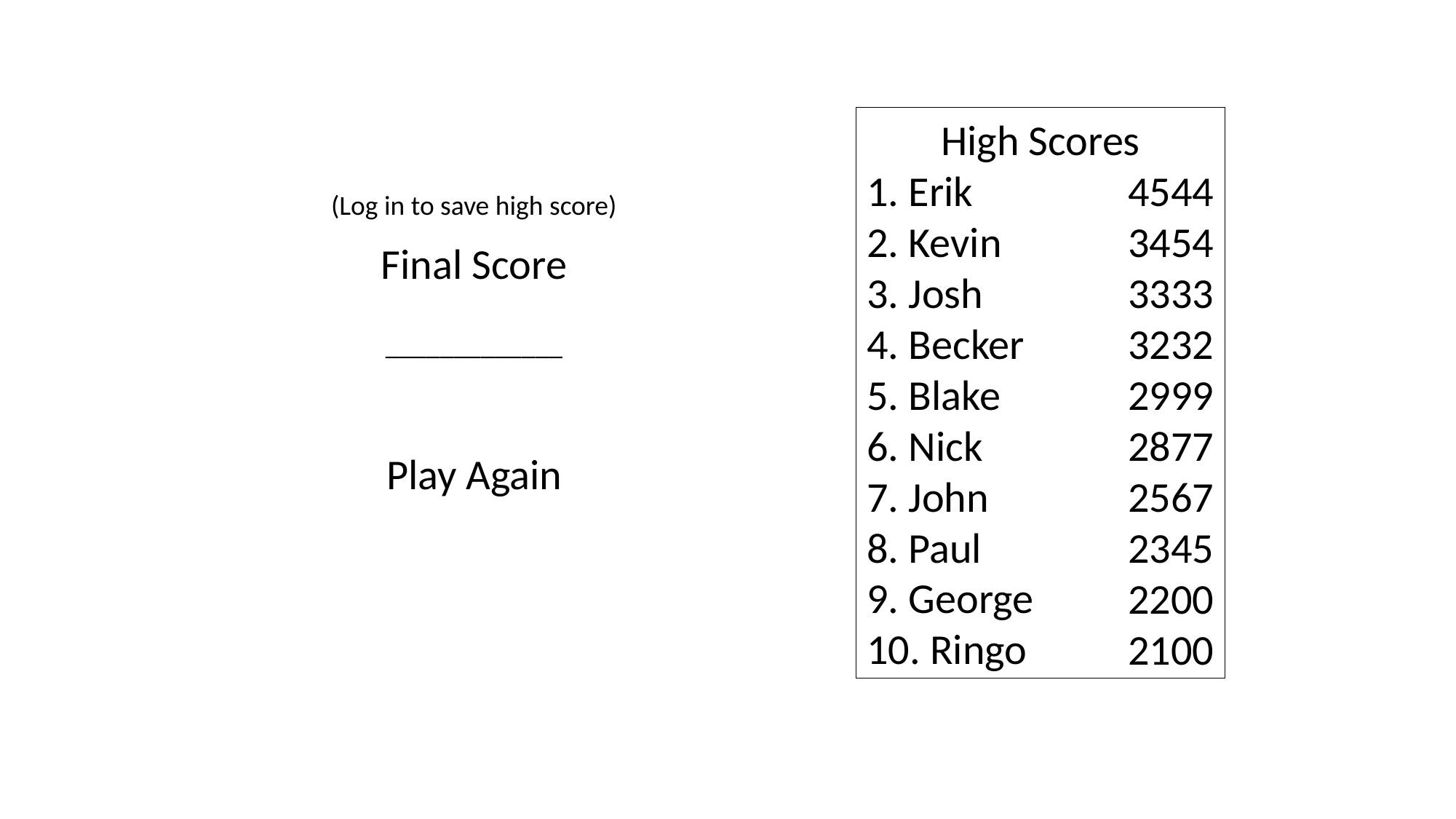

High Scores
1. Erik
2. Kevin
3. Josh
4. Becker
5. Blake
6. Nick
7. John
8. Paul
9. George
10. Ringo
4544
3454
3333
3232
2999
2877
2567
2345
2200
2100
(Log in to save high score)
Final Score
_____________
Play Again